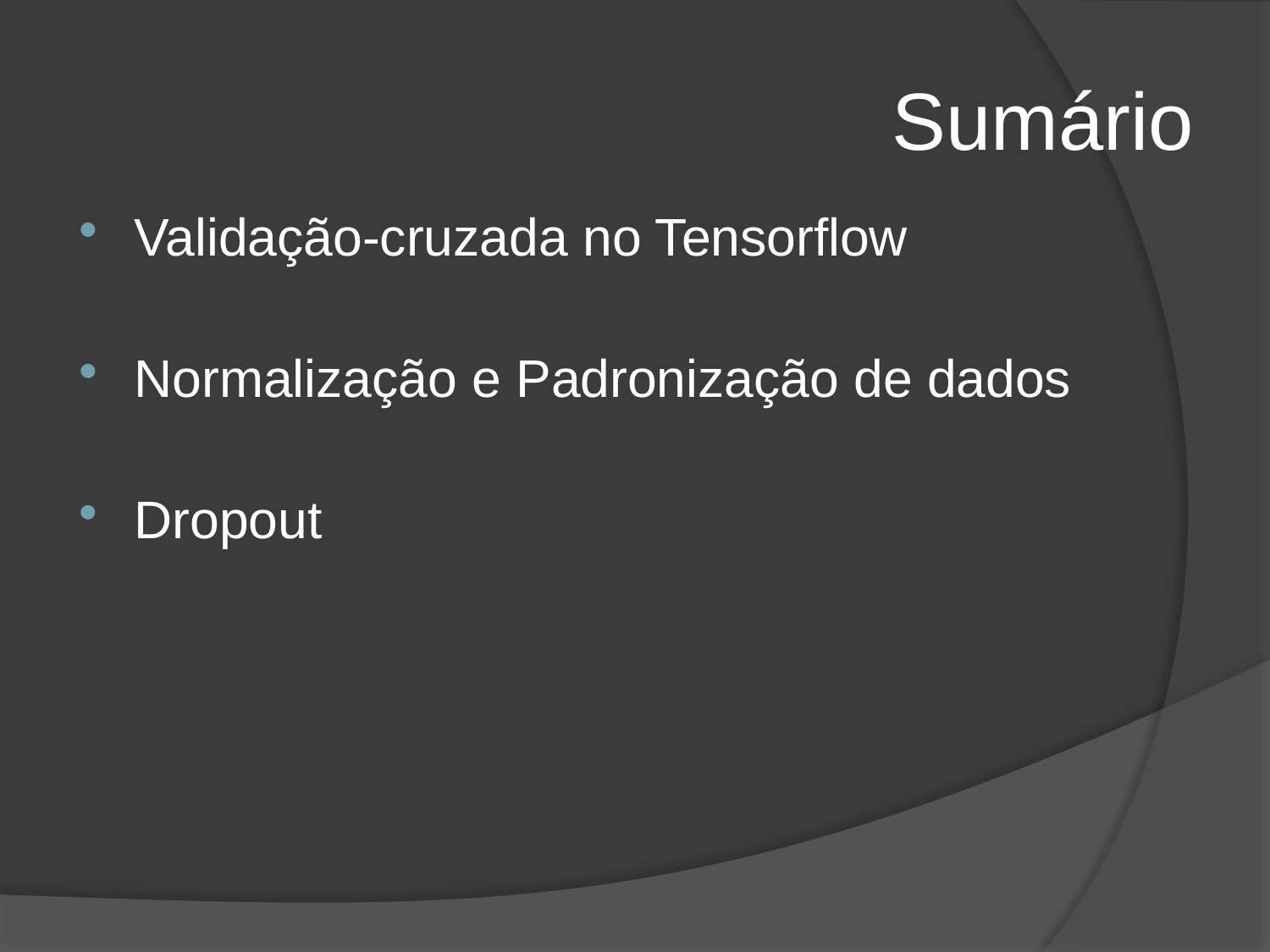

# Sumário
Validação-cruzada no Tensorflow

Normalização e Padronização de dados

Dropout